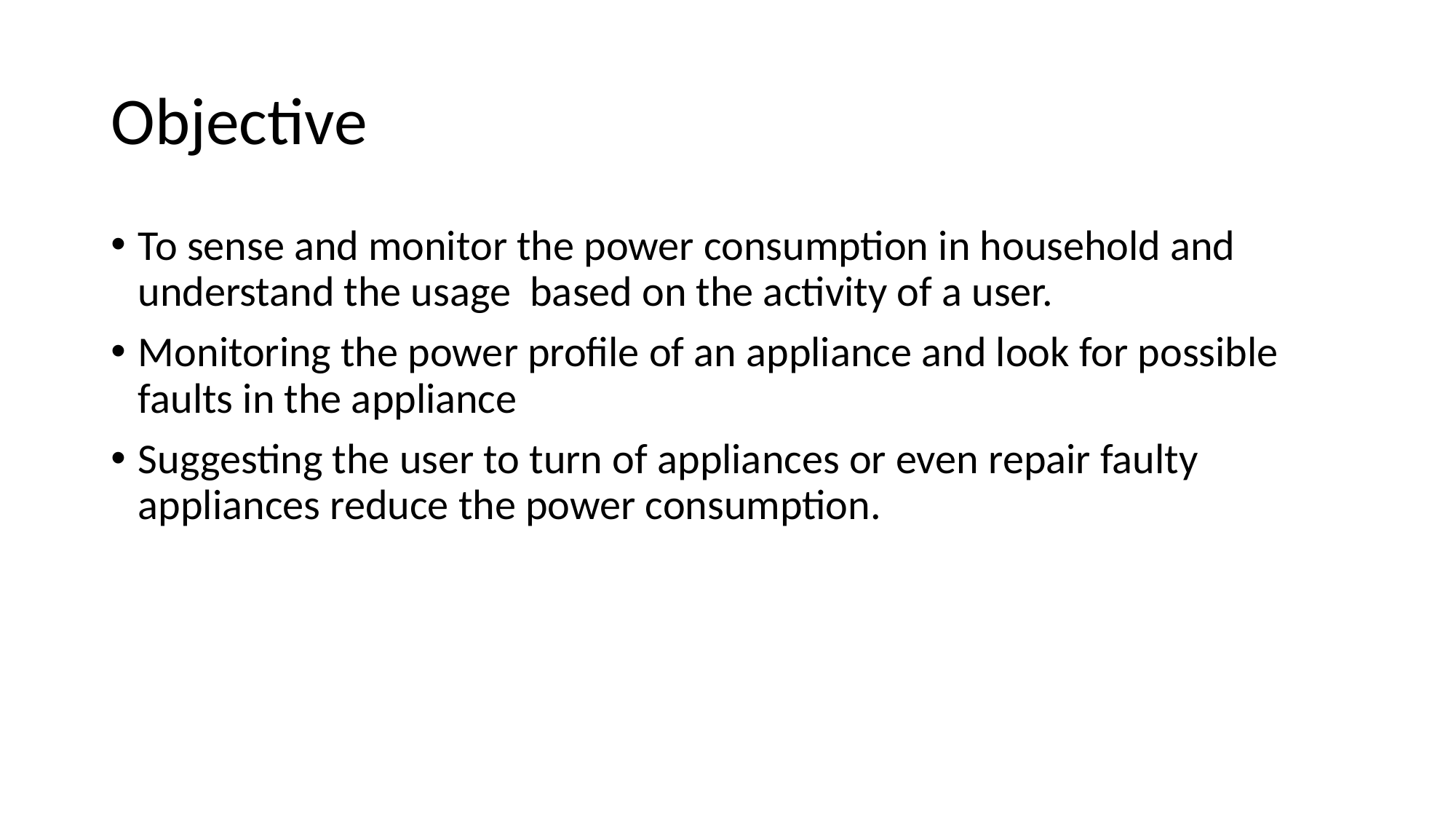

# Objective
To sense and monitor the power consumption in household and understand the usage  based on the activity of a user.
Monitoring the power profile of an appliance and look for possible faults in the appliance
Suggesting the user to turn of appliances or even repair faulty appliances reduce the power consumption.